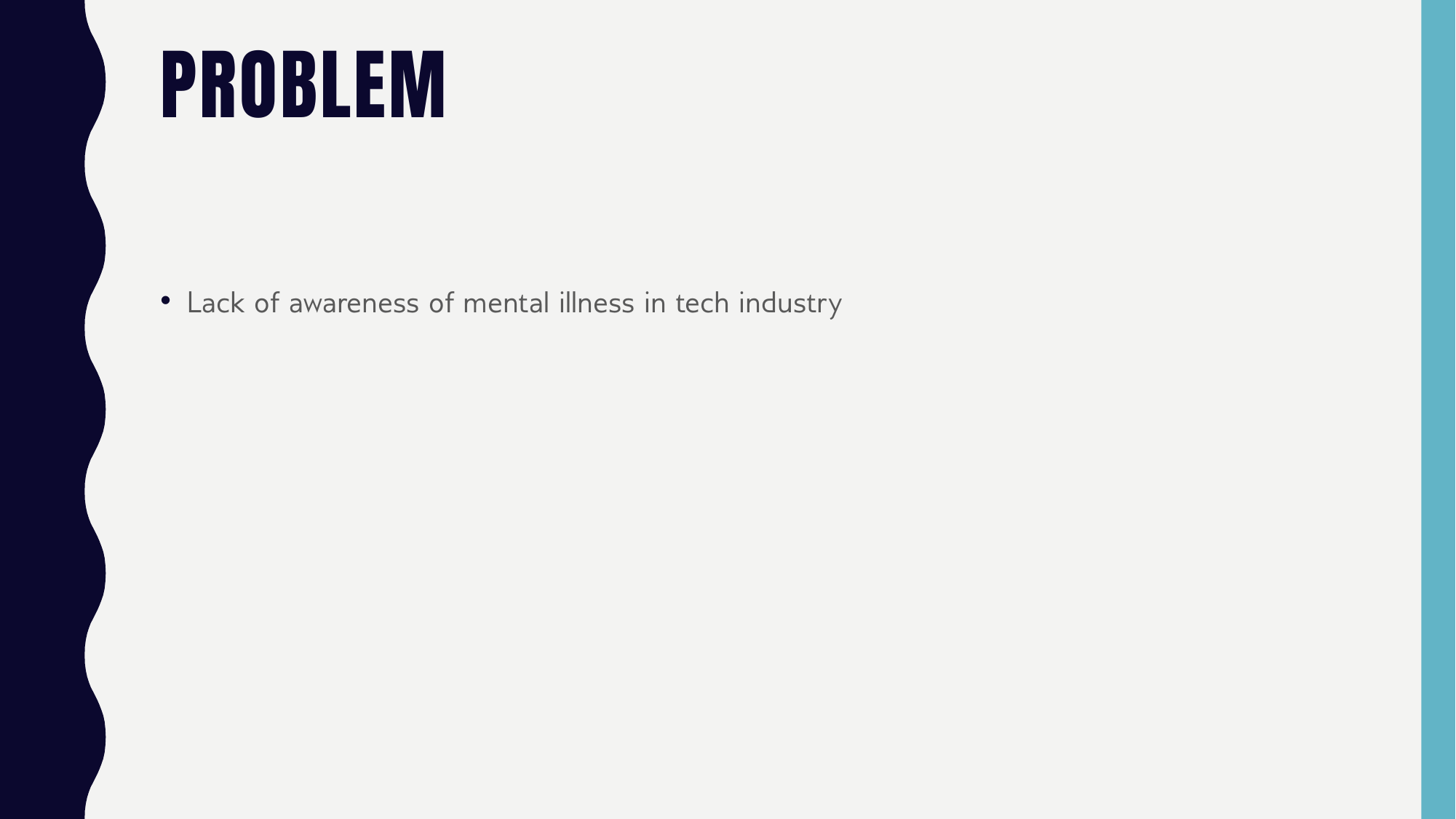

# Problem
Lack of awareness of mental illness in tech industry